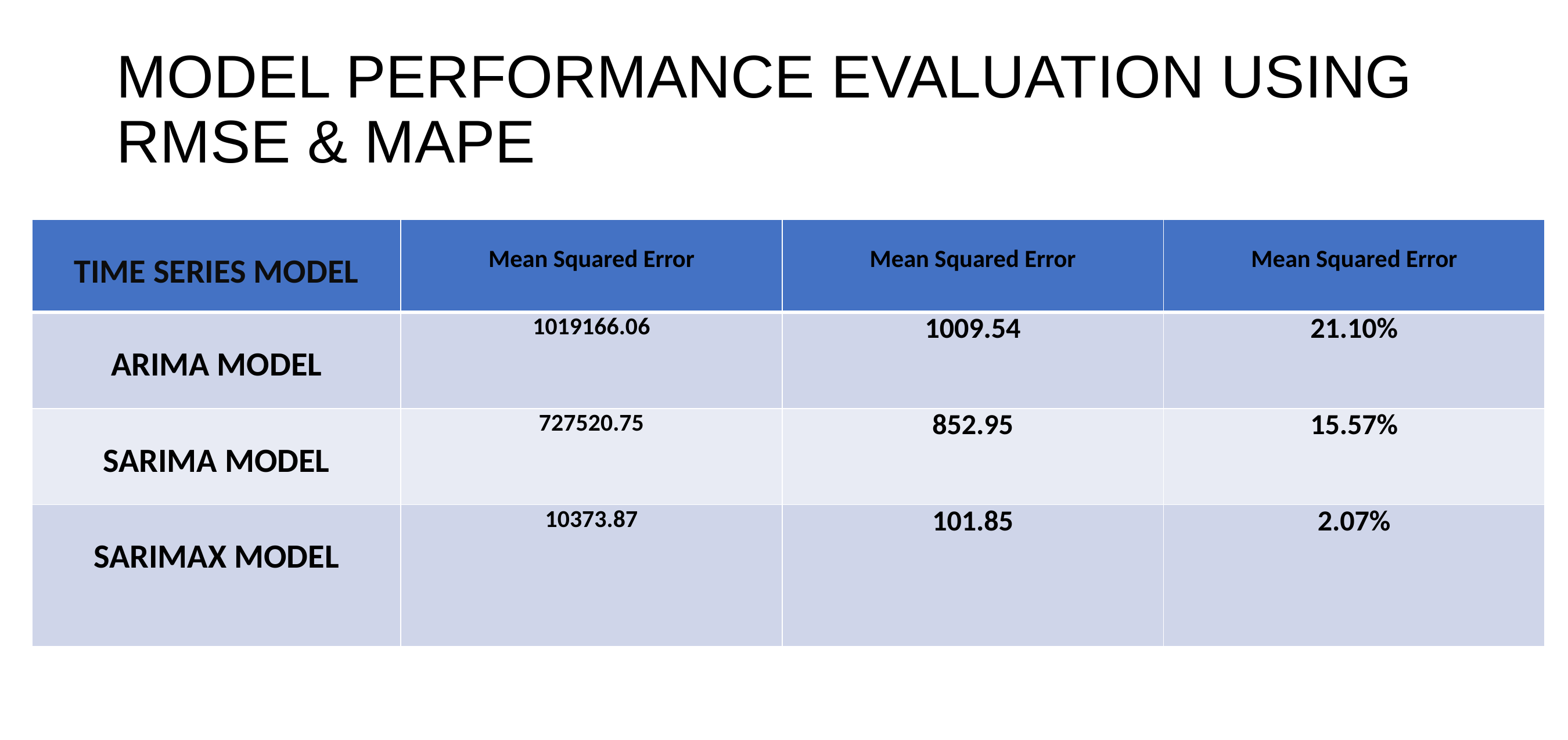

# MODEL PERFORMANCE EVALUATION USING RMSE & MAPE
| TIME SERIES MODEL | Mean Squared Error | Mean Squared Error | Mean Squared Error |
| --- | --- | --- | --- |
| ARIMA MODEL | 1019166.06 | 1009.54 | 21.10% |
| SARIMA MODEL | 727520.75 | 852.95 | 15.57% |
| SARIMAX MODEL | 10373.87 | 101.85 | 2.07% |